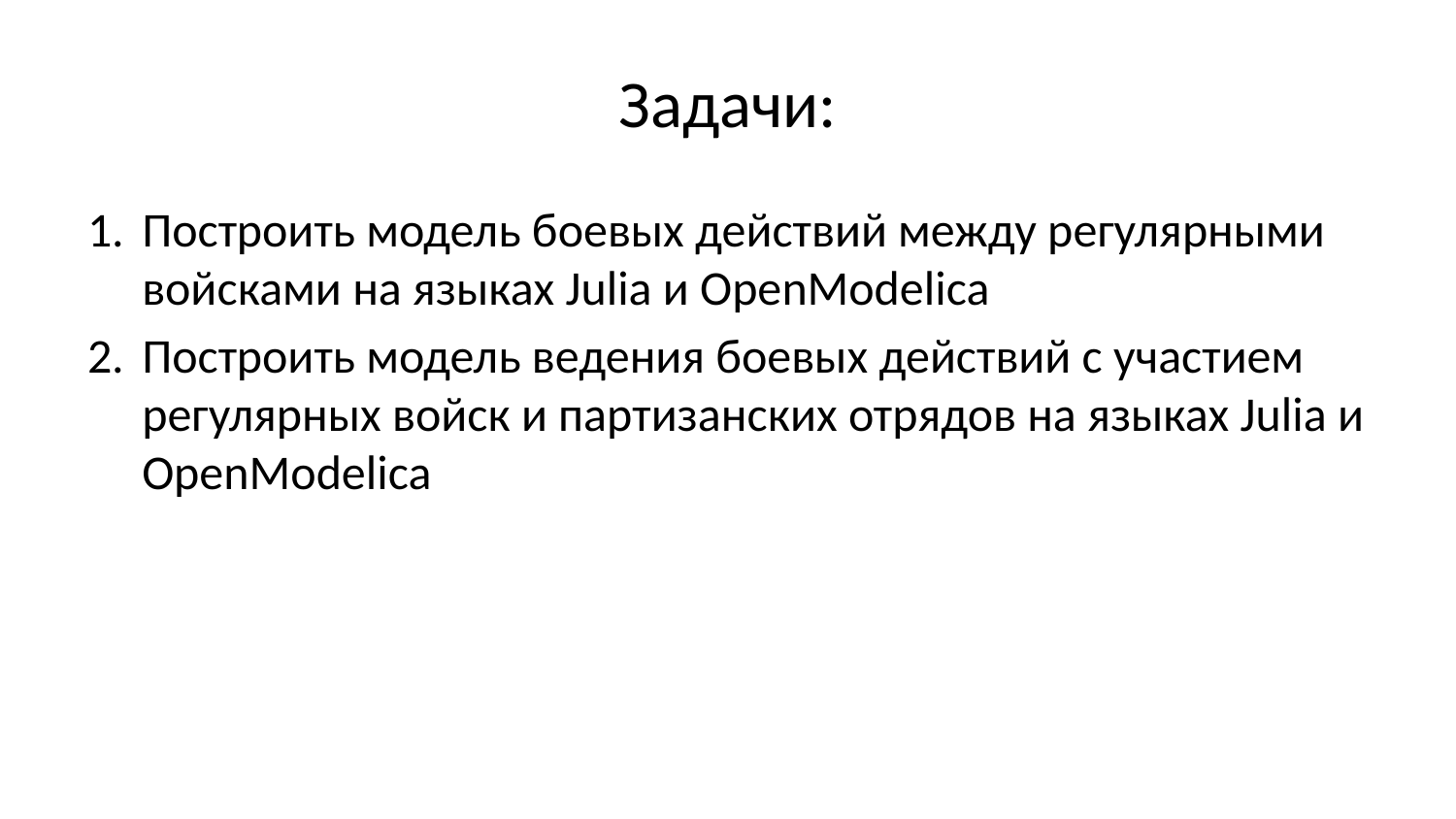

# Задачи:
Построить модель боевых действий между регулярными войсками на языках Julia и OpenModelica
Построить модель ведения боевых действий с участием регулярных войск и партизанских отрядов на языках Julia и OpenModelica